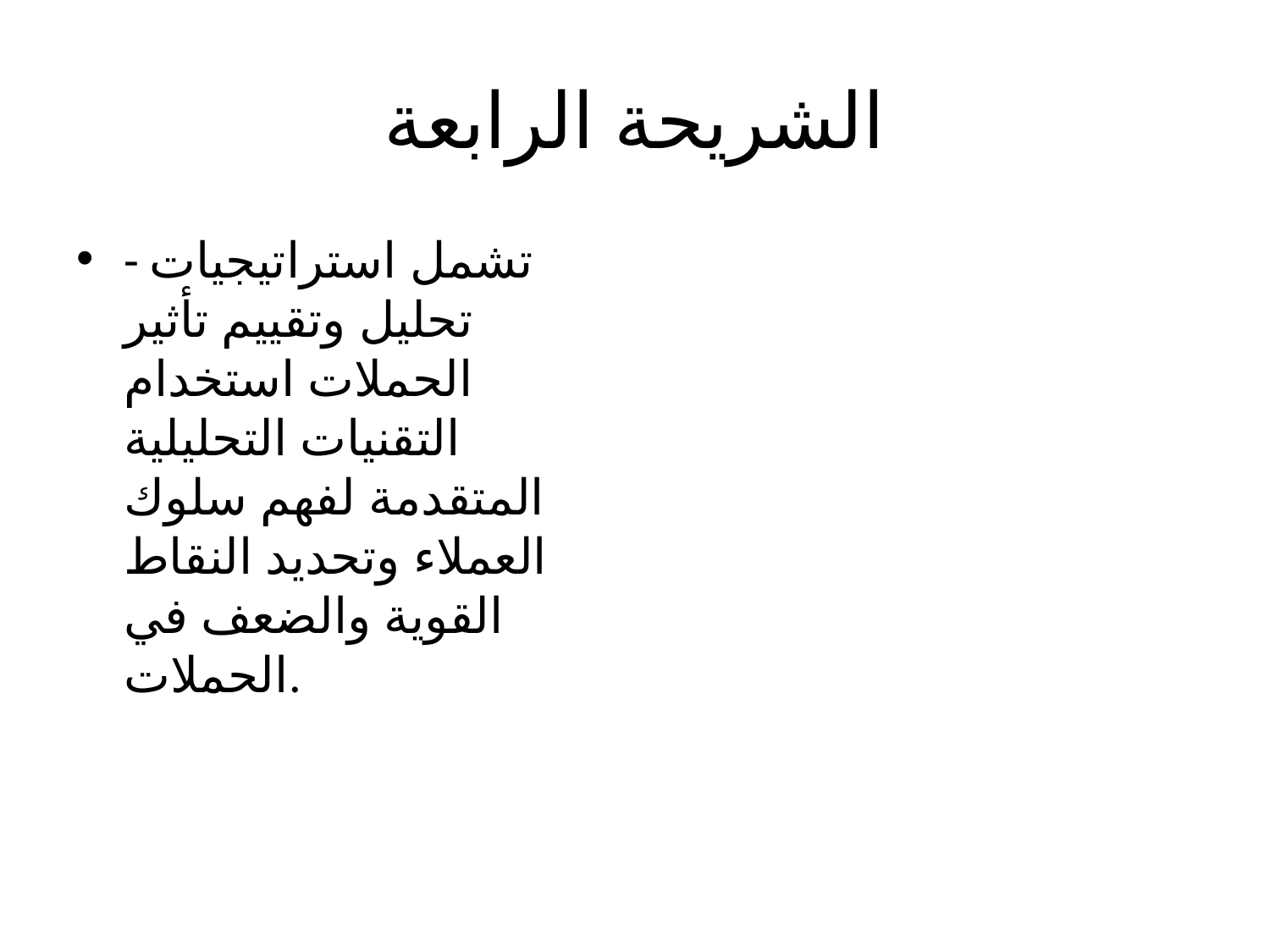

# الشريحة الرابعة
- تشمل استراتيجيات تحليل وتقييم تأثير الحملات استخدام التقنيات التحليلية المتقدمة لفهم سلوك العملاء وتحديد النقاط القوية والضعف في الحملات.